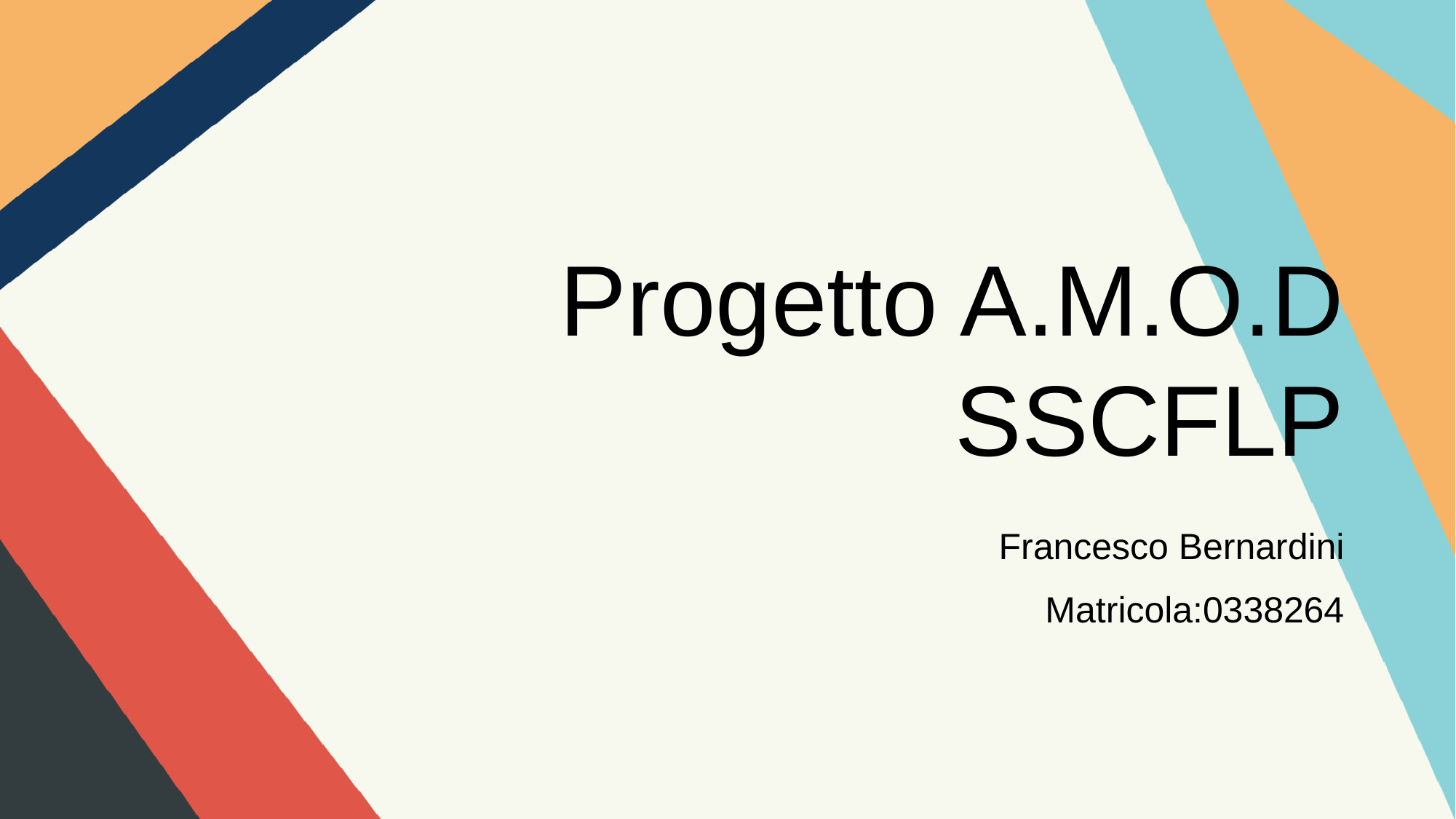

# Progetto A.M.O.D SSCFLP
Francesco Bernardini
Matricola:0338264